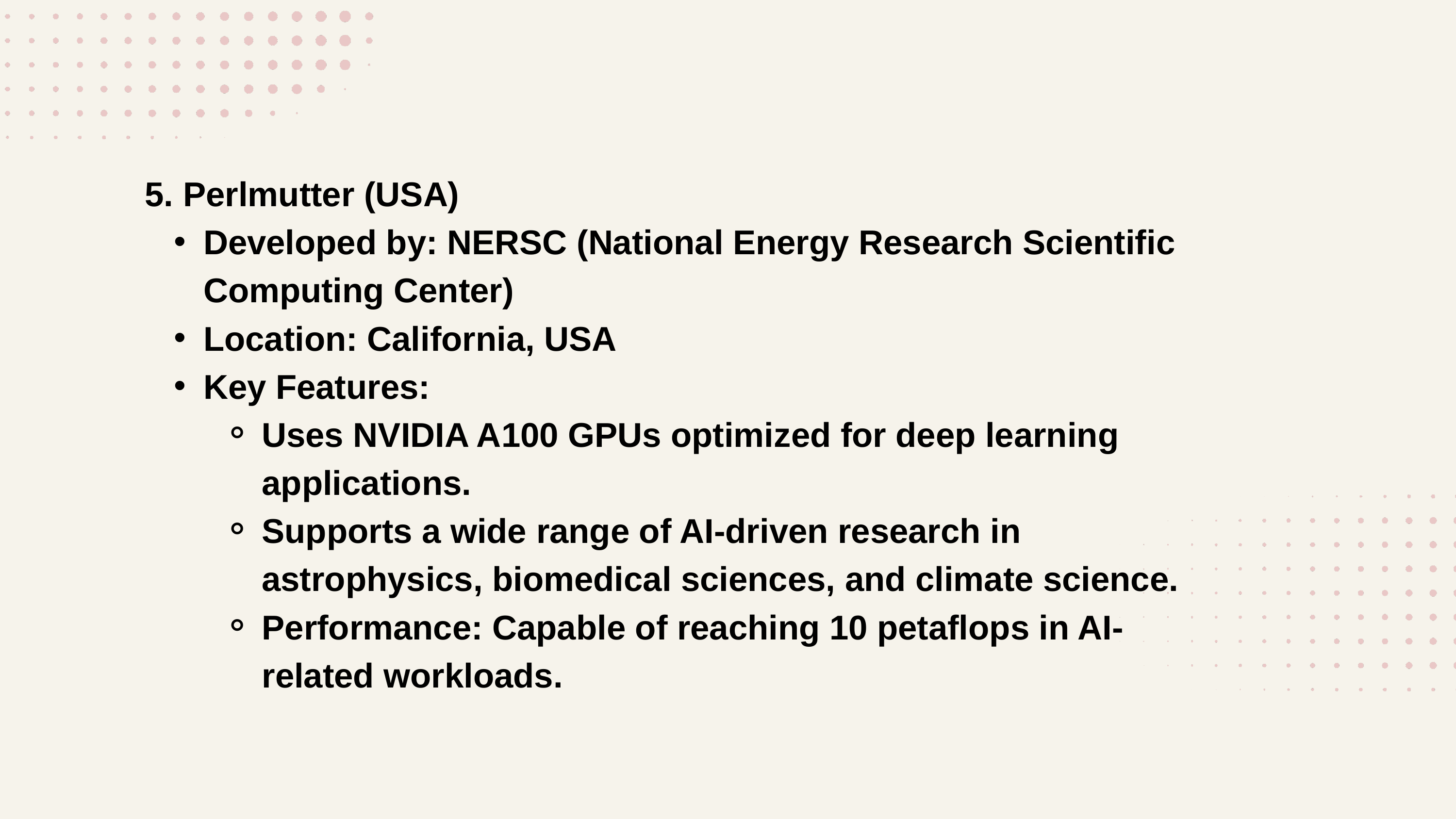

5. Perlmutter (USA)
Developed by: NERSC (National Energy Research Scientific Computing Center)
Location: California, USA
Key Features:
Uses NVIDIA A100 GPUs optimized for deep learning applications.
Supports a wide range of AI-driven research in astrophysics, biomedical sciences, and climate science.
Performance: Capable of reaching 10 petaflops in AI-related workloads.